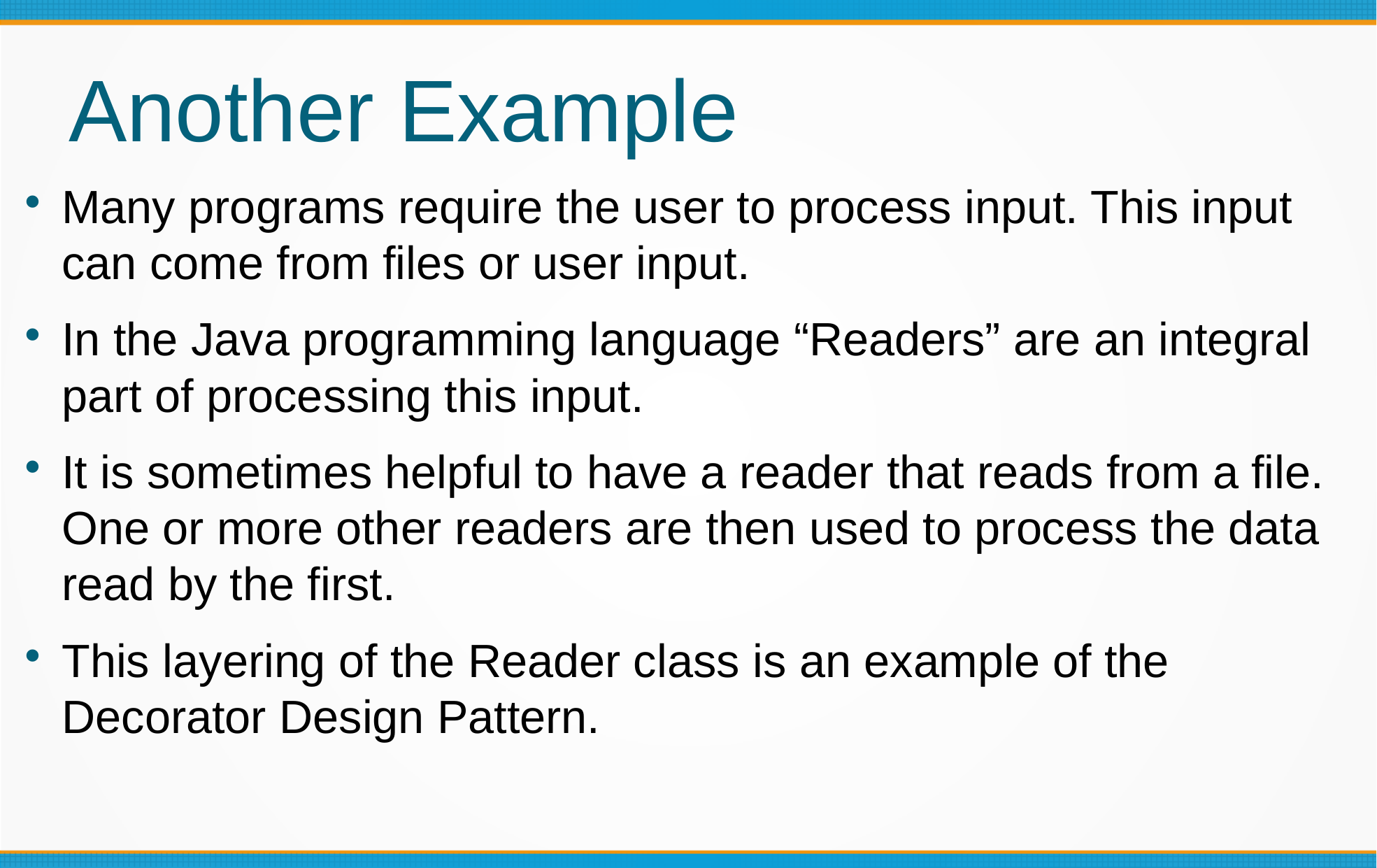

Another Example
Many programs require the user to process input. This input can come from files or user input.
In the Java programming language “Readers” are an integral part of processing this input.
It is sometimes helpful to have a reader that reads from a file. One or more other readers are then used to process the data read by the first.
This layering of the Reader class is an example of the Decorator Design Pattern.